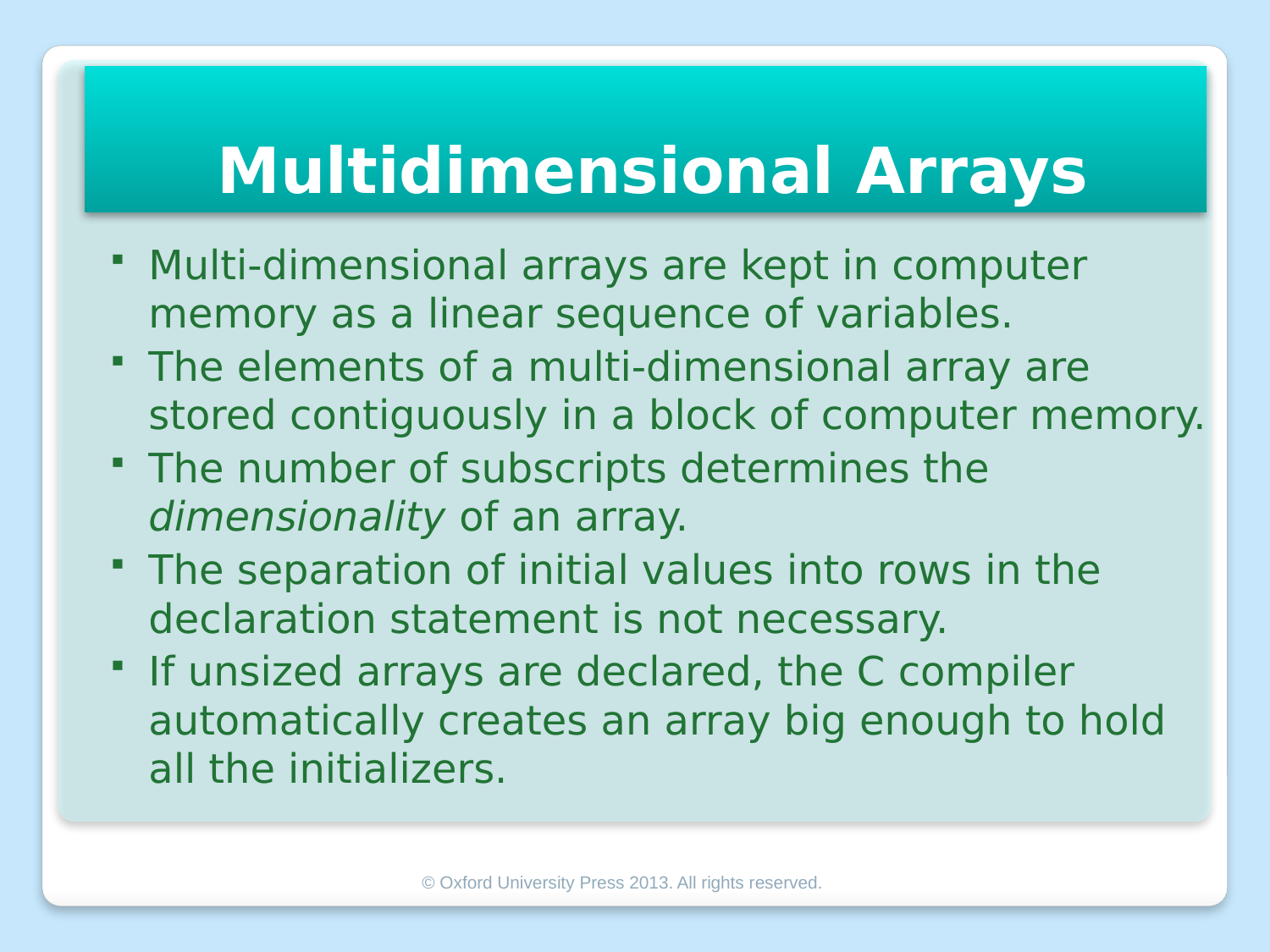

# Multidimensional Arrays
Multi-dimensional arrays are kept in computer memory as a linear sequence of variables.
The elements of a multi-dimensional array are stored contiguously in a block of computer memory.
The number of subscripts determines the dimensionality of an array.
The separation of initial values into rows in the declaration statement is not necessary.
If unsized arrays are declared, the C compiler automatically creates an array big enough to hold all the initializers.
© Oxford University Press 2013. All rights reserved.